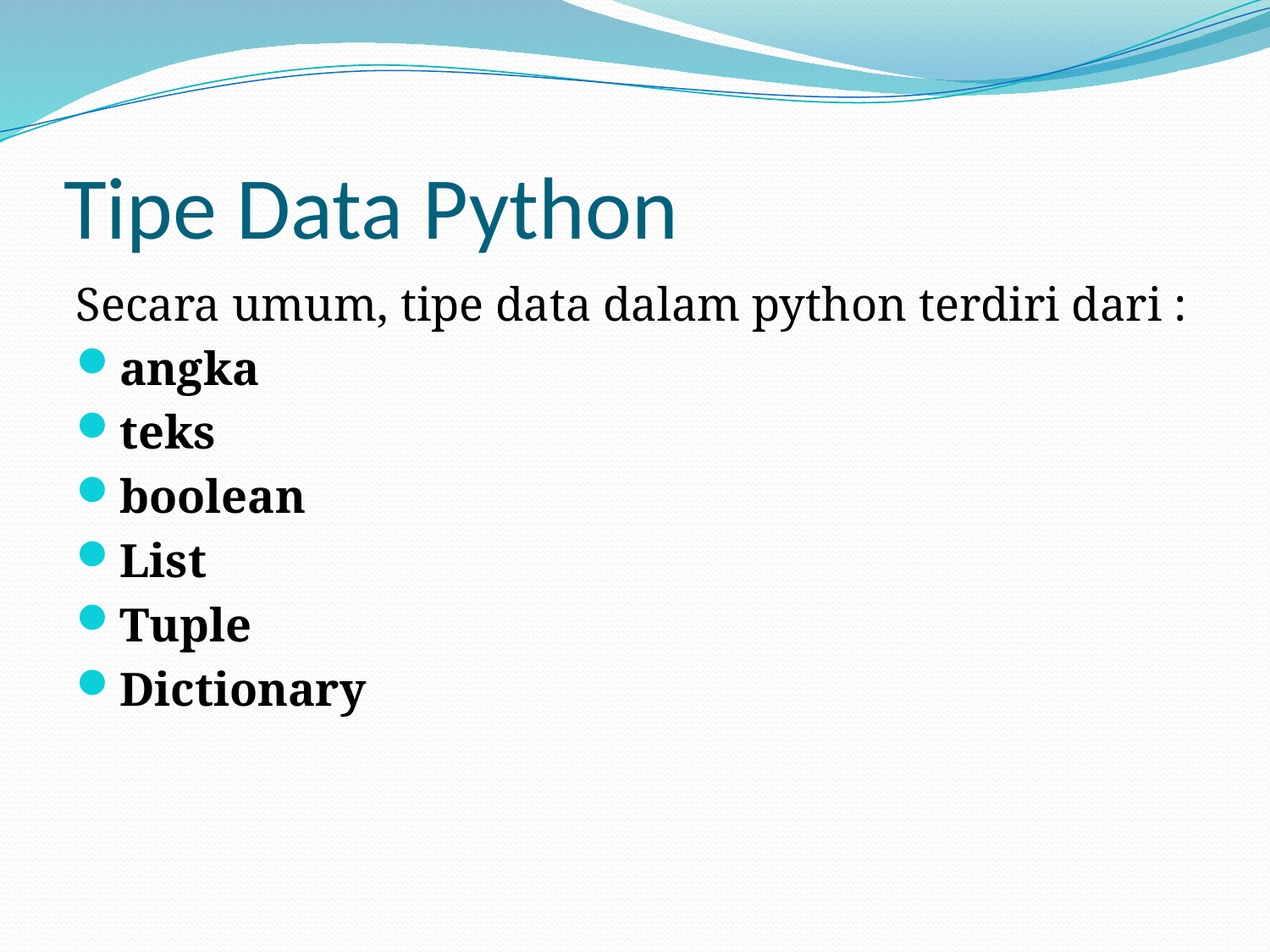

# Tipe Data Python
Secara umum, tipe data dalam python terdiri dari :
angka
teks
boolean
List
Tuple
Dictionary